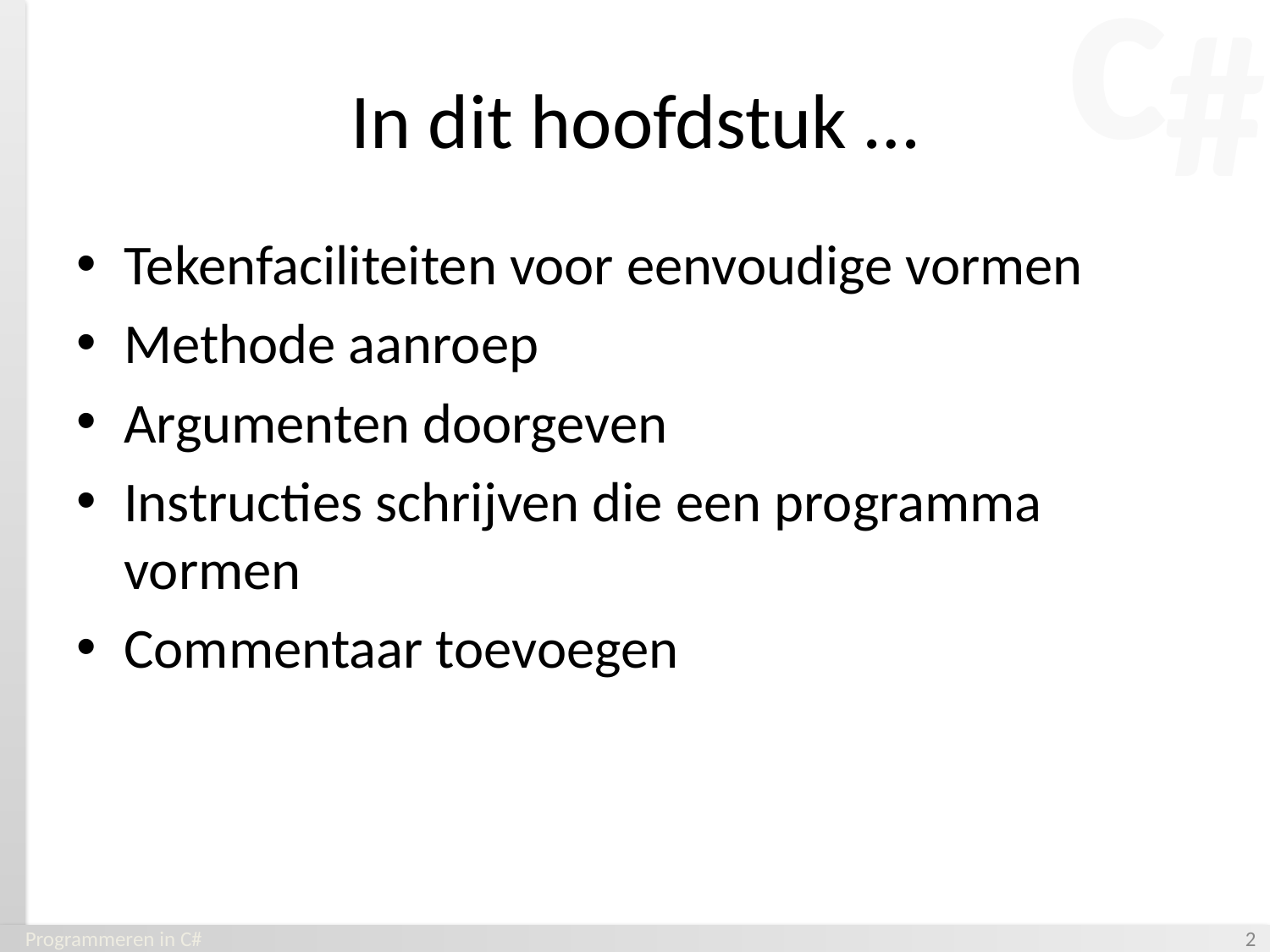

# In dit hoofdstuk …
Tekenfaciliteiten voor eenvoudige vormen
Methode aanroep
Argumenten doorgeven
Instructies schrijven die een programma vormen
Commentaar toevoegen
Programmeren in C#
2